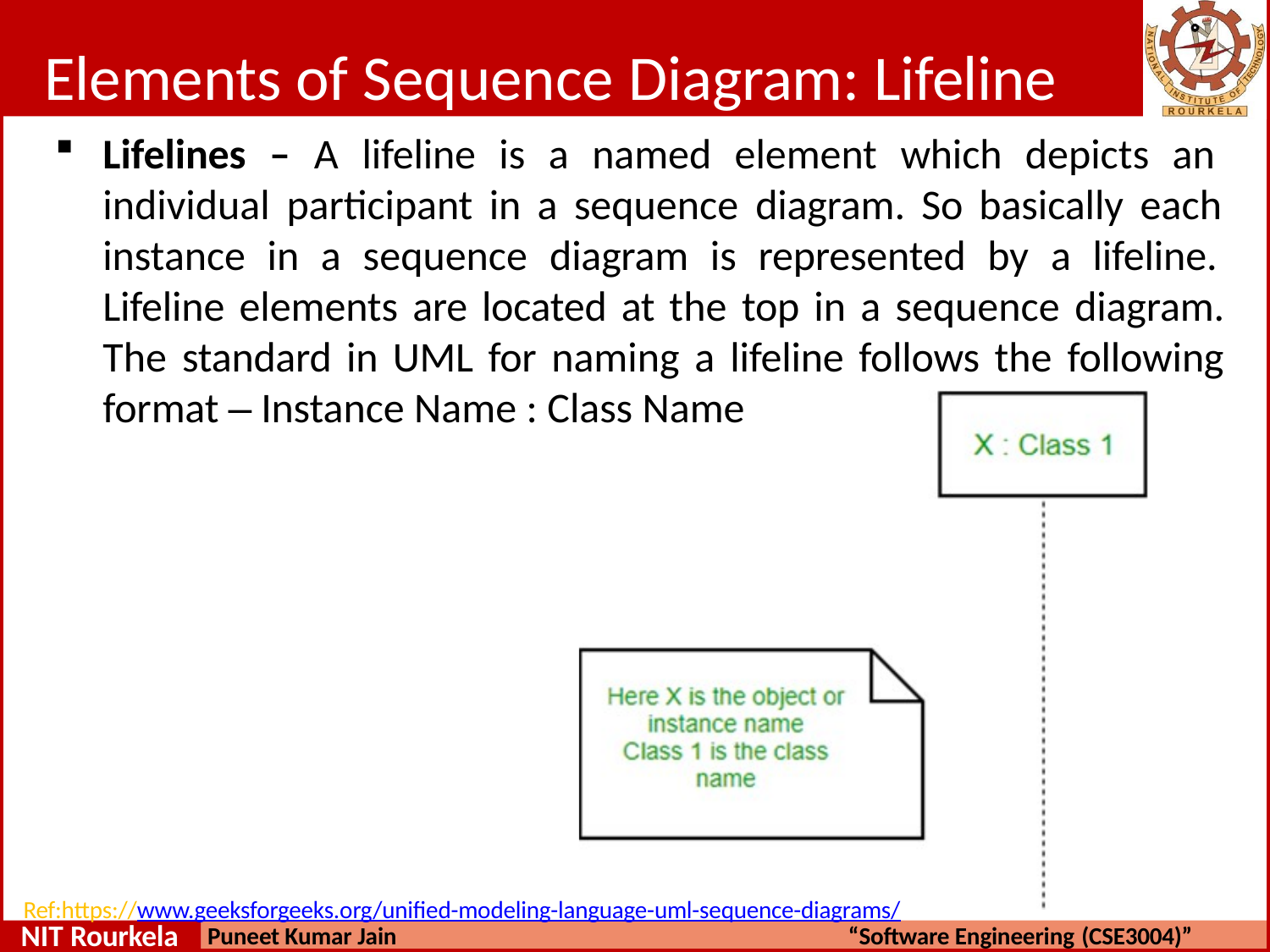

# Elements of Sequence Diagram: Lifeline
Lifelines – A lifeline is a named element which depicts an  individual participant in a sequence diagram. So basically each  instance in a sequence diagram is represented by a lifeline.  Lifeline elements are located at the top in a sequence diagram.  The standard in UML for naming a lifeline follows the following  format – Instance Name : Class Name

Ref:https://www.geeksforgeeks.org/unified-modeling-language-uml-sequence-diagrams/
NIT Rourkela
Puneet Kumar Jain
“Software Engineering (CSE3004)”